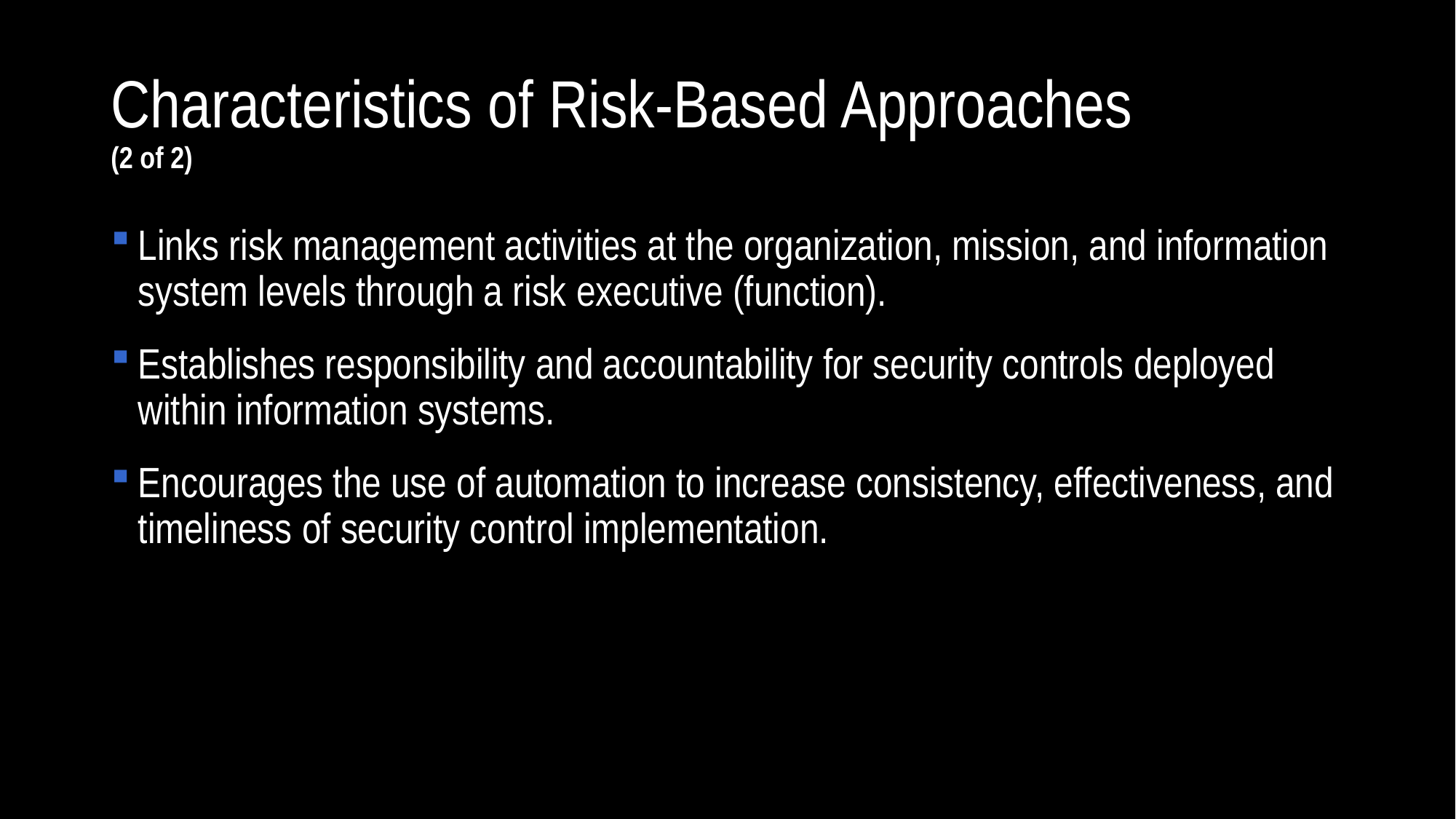

# Characteristics of Risk-Based Approaches (2 of 2)
Links risk management activities at the organization, mission, and information system levels through a risk executive (function).
Establishes responsibility and accountability for security controls deployed within information systems.
Encourages the use of automation to increase consistency, effectiveness, and timeliness of security control implementation.